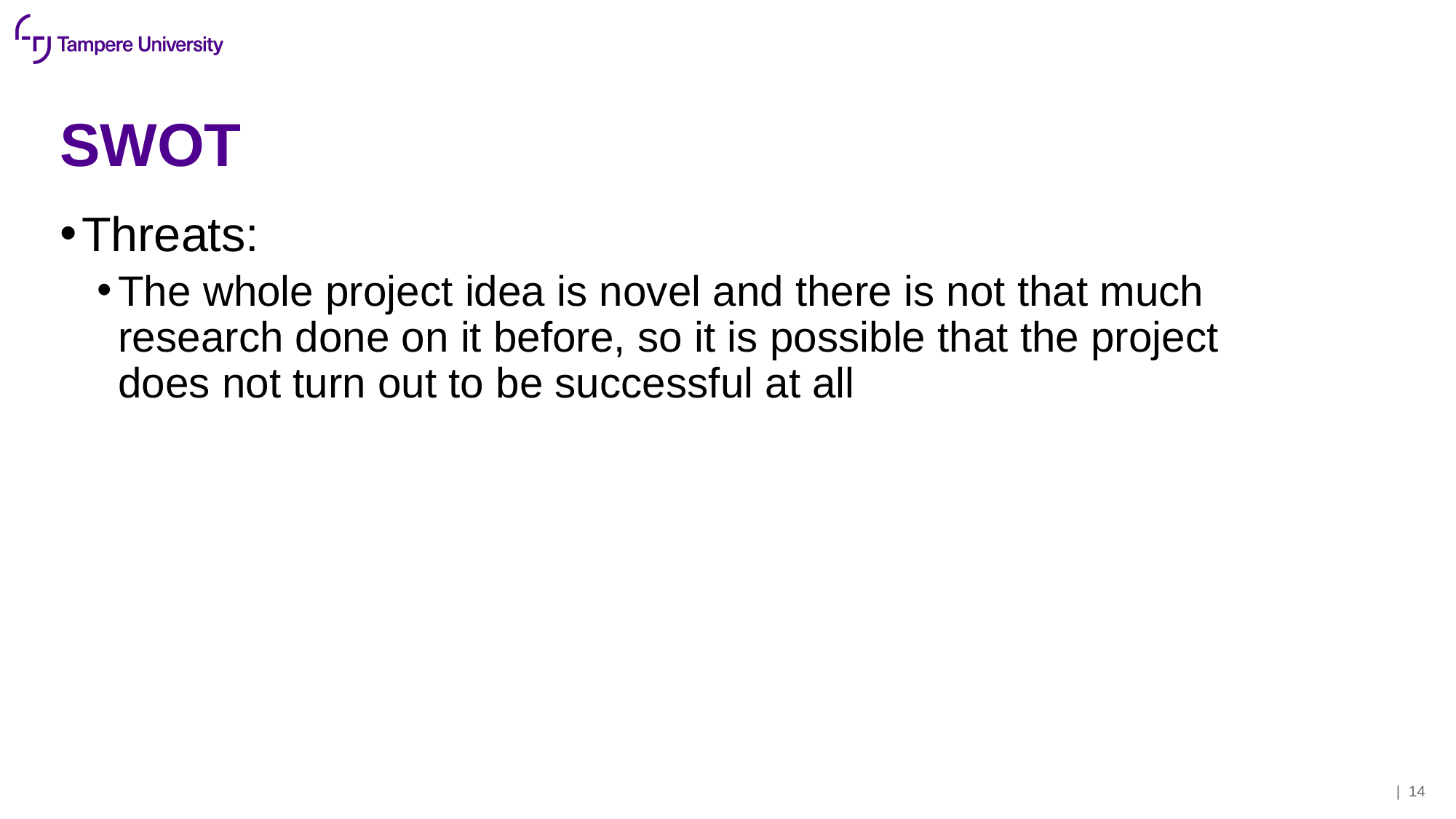

# SWOT
Threats:
The whole project idea is novel and there is not that much research done on it before, so it is possible that the project does not turn out to be successful at all
|  14